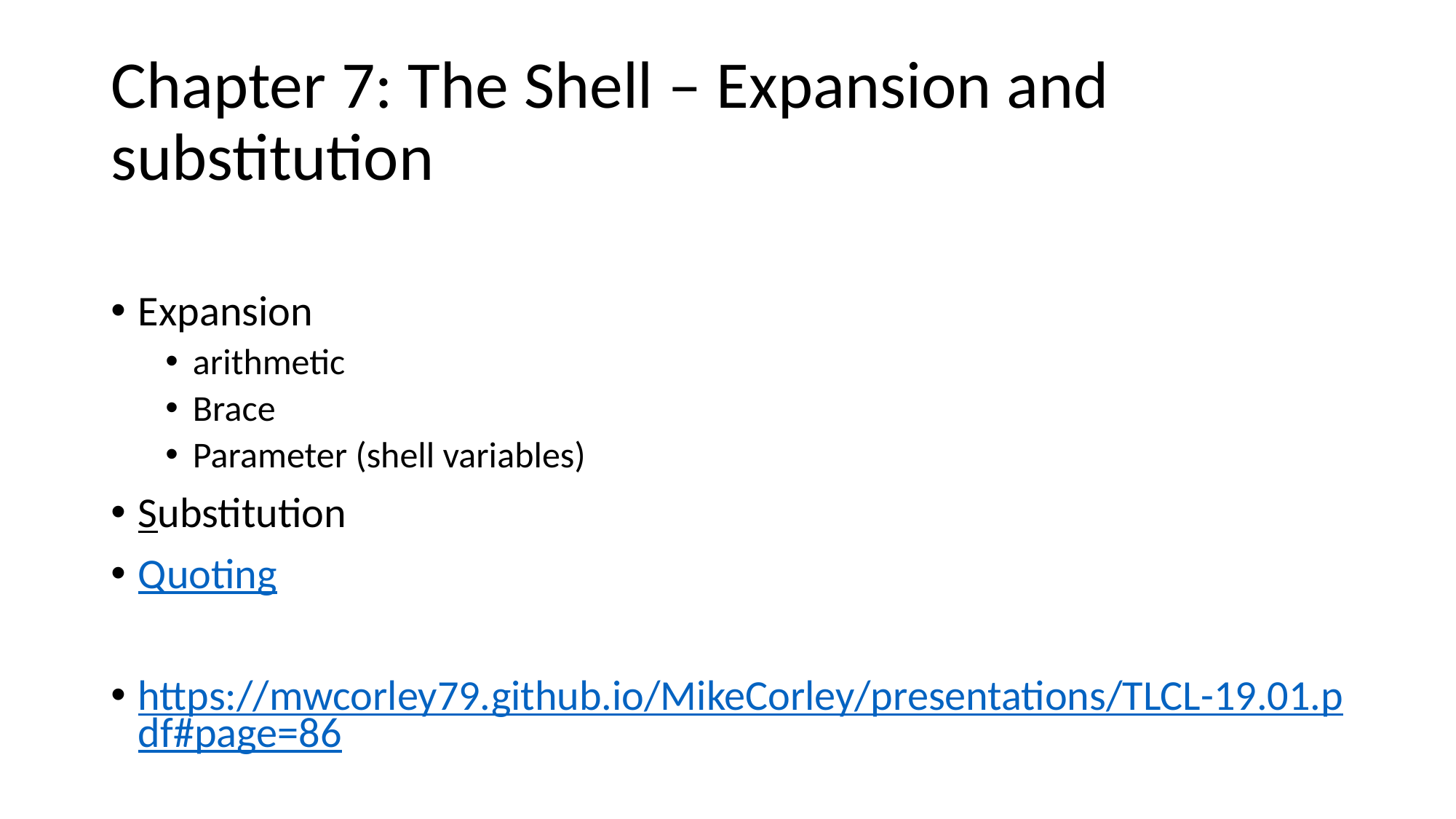

# Chapter 7: The Shell – Expansion and substitution

Expansion
arithmetic
Brace
Parameter (shell variables)
Substitution
Quoting

https://mwcorley79.github.io/MikeCorley/presentations/TLCL-19.01.pdf#page=86